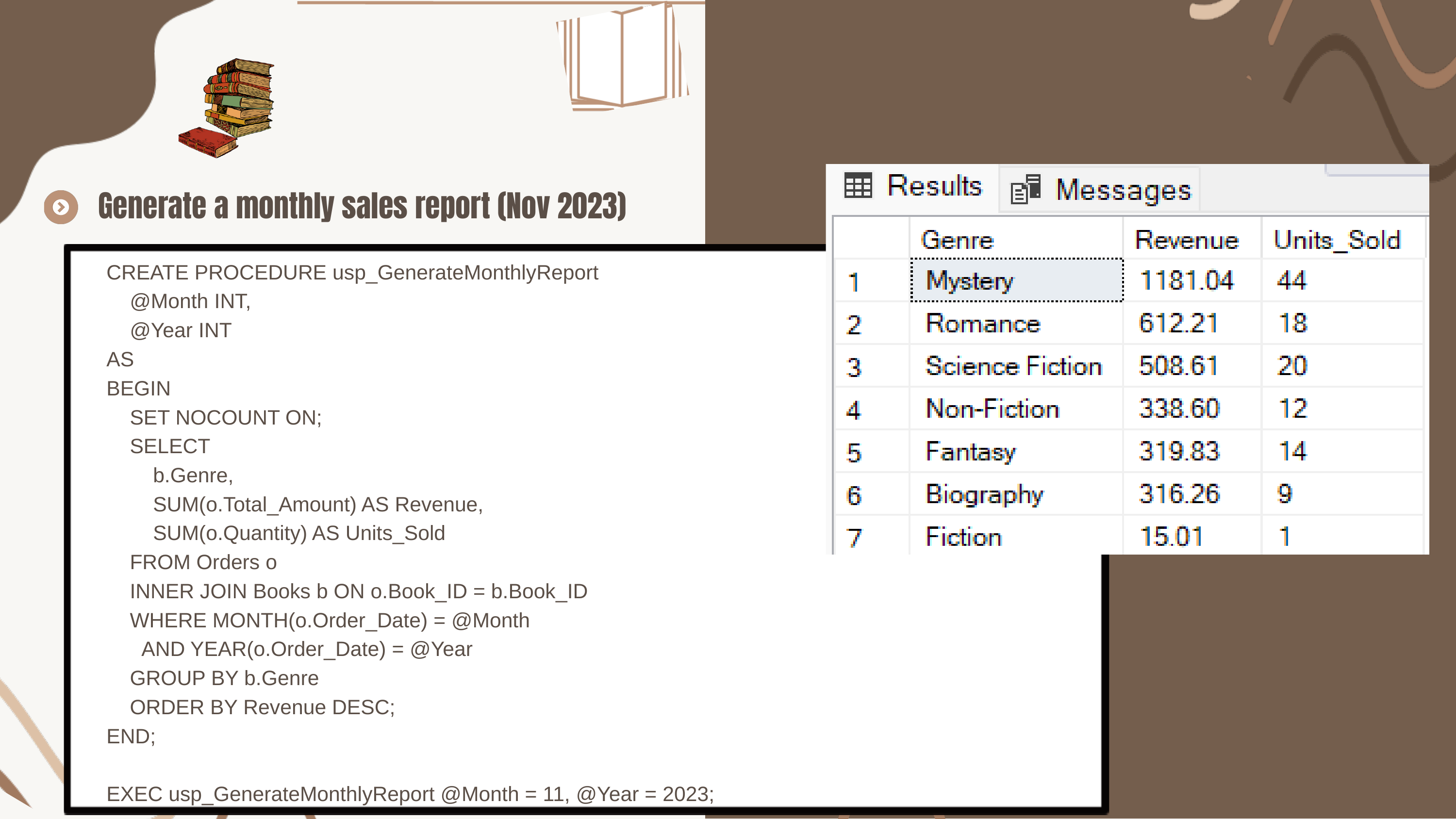

Generate a monthly sales report (Nov 2023)

CREATE PROCEDURE usp_GenerateMonthlyReport
    @Month INT,
    @Year INT
AS
BEGIN
    SET NOCOUNT ON;
    SELECT
        b.Genre,
        SUM(o.Total_Amount) AS Revenue,
        SUM(o.Quantity) AS Units_Sold
    FROM Orders o
    INNER JOIN Books b ON o.Book_ID = b.Book_ID
    WHERE MONTH(o.Order_Date) = @Month
      AND YEAR(o.Order_Date) = @Year
    GROUP BY b.Genre
    ORDER BY Revenue DESC;
END;

EXEC usp_GenerateMonthlyReport @Month = 11, @Year = 2023;